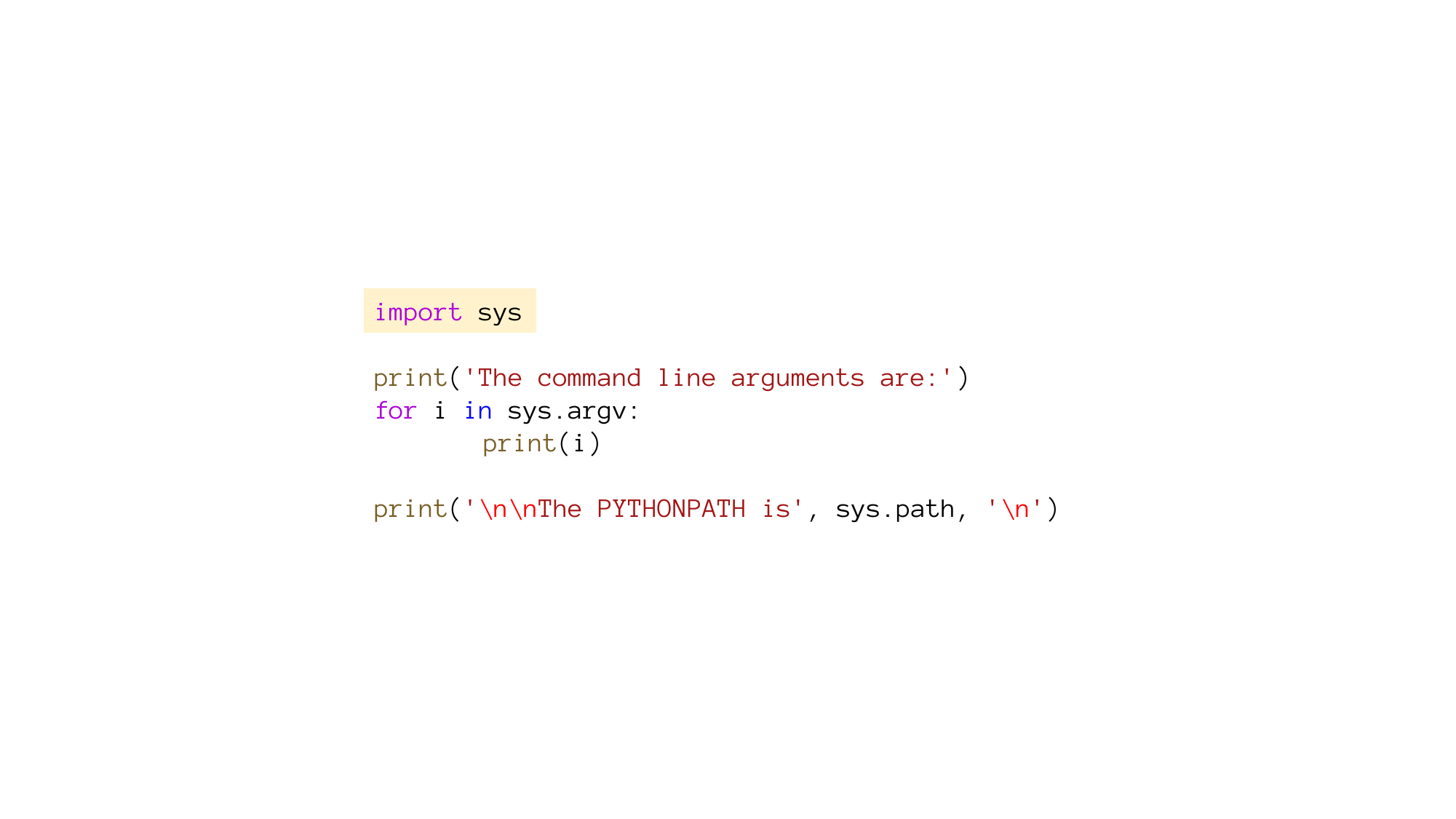

import sys
print('The command line arguments are:')
for i in sys.argv:
	print(i)
print('\n\nThe PYTHONPATH is', sys.path, '\n')